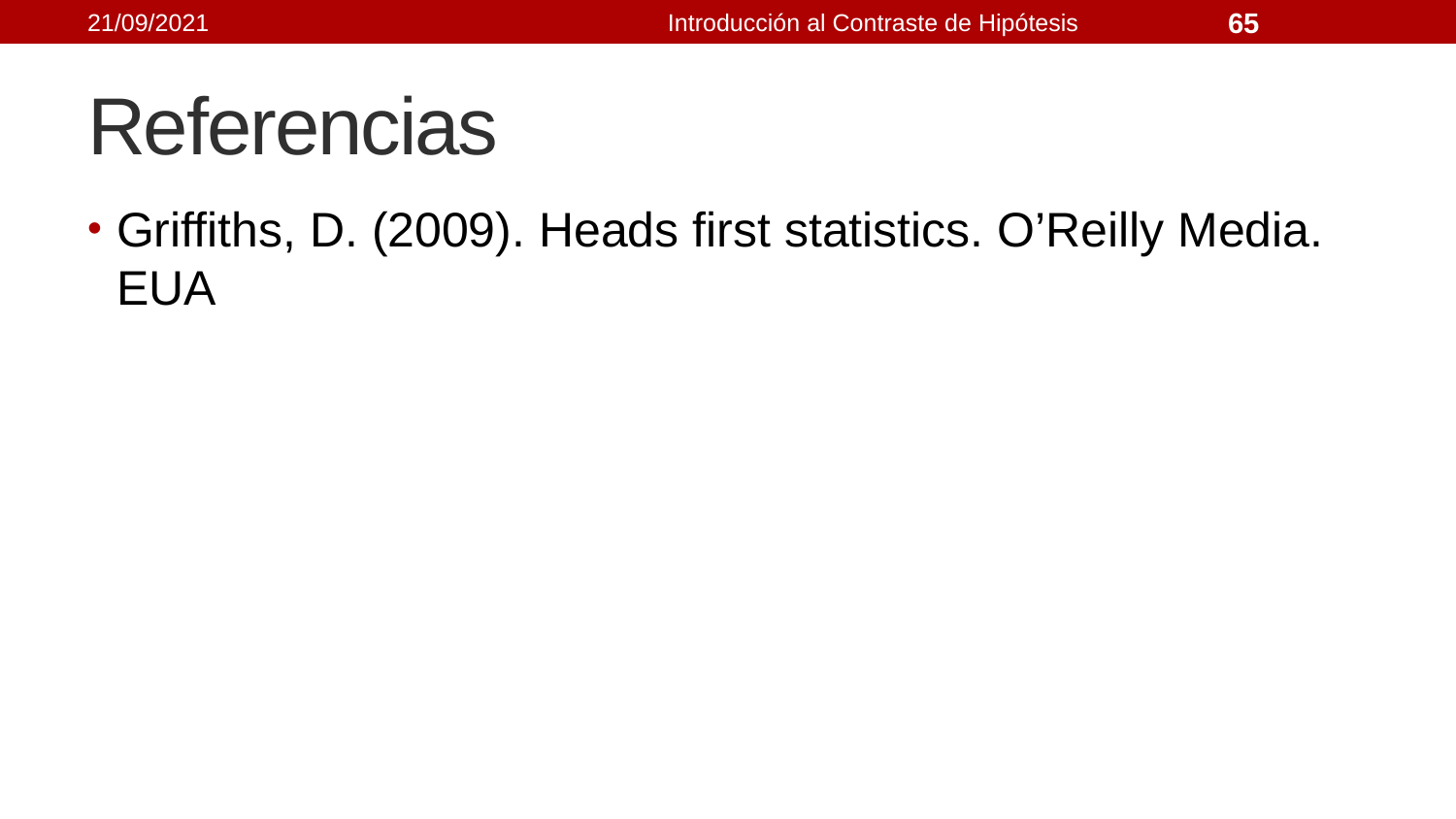

21/09/2021
Introducción al Contraste de Hipótesis
65
# Referencias
Griffiths, D. (2009). Heads first statistics. O’Reilly Media. EUA